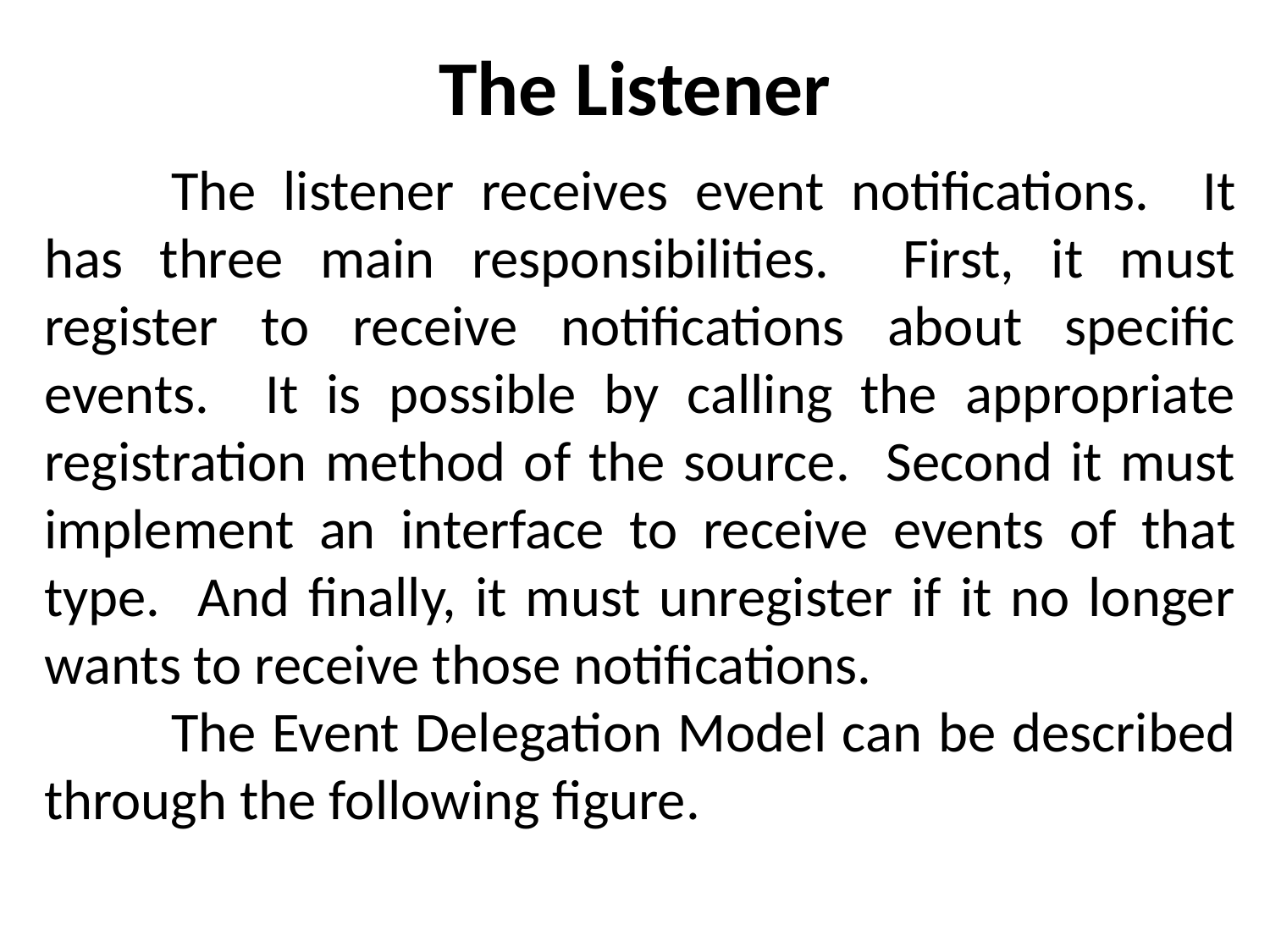

# The Listener
	The listener receives event notifications.  It has three main responsibilities.  First, it must register to receive notifications about specific events.  It is possible by calling the appropriate registration method of the source.  Second it must implement an interface to receive events of that type.  And finally, it must unregister if it no longer wants to receive those notifications.
	The Event Delegation Model can be described through the following figure.